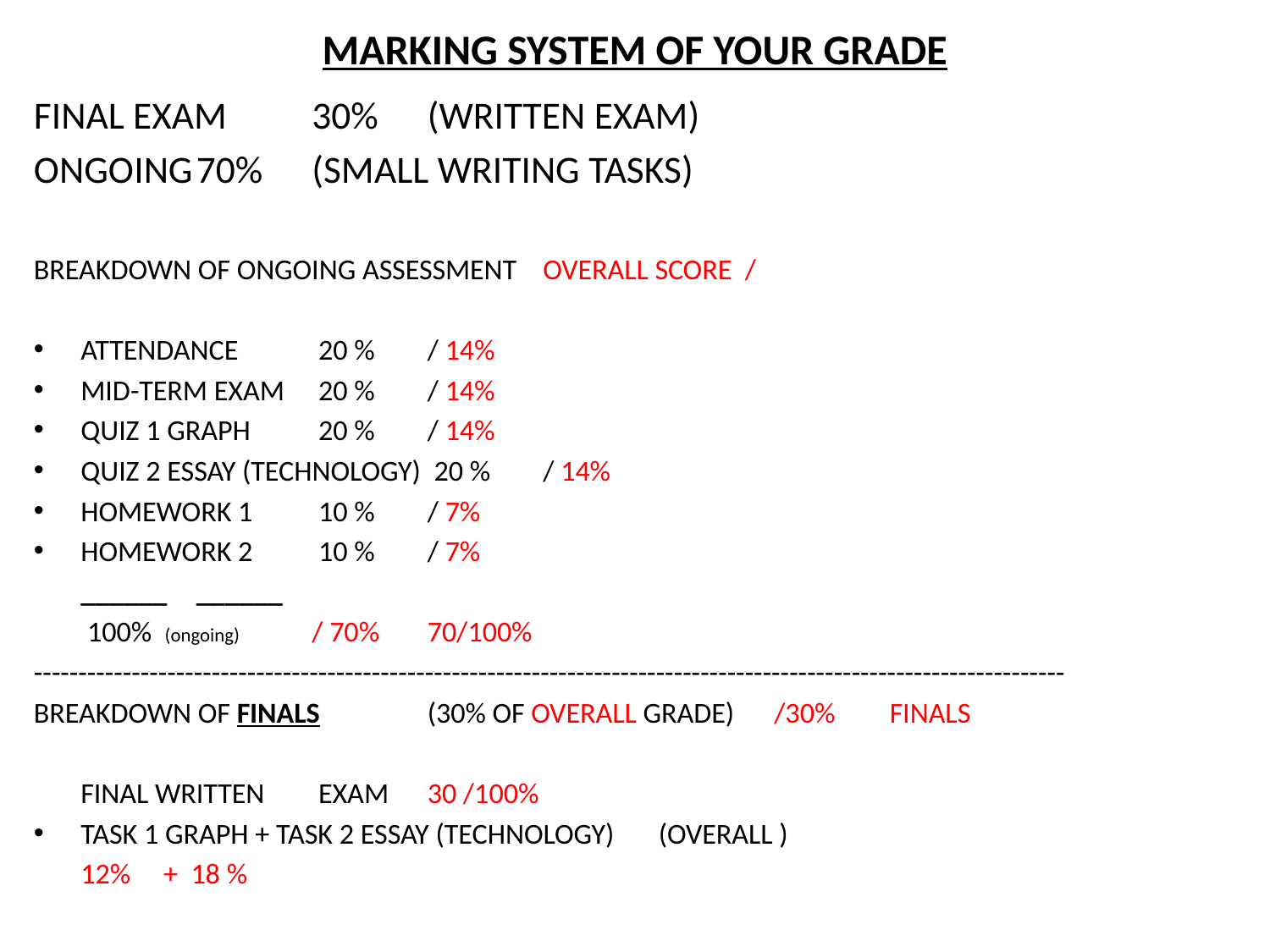

# MARKING SYSTEM OF YOUR GRADE
FINAL EXAM		30%  	(WRITTEN EXAM)
ONGOING		70%  	(SMALL WRITING TASKS)

BREAKDOWN OF ONGOING ASSESSMENT				OVERALL SCORE  /

ATTENDANCE 				 20 %		/ 14%
MID-TERM EXAM 			 20 %		/ 14%
QUIZ 1 GRAPH				 20 % 		/ 14%
QUIZ 2 ESSAY (TECHNOLOGY)		 20 %		/ 14%
HOMEWORK 1				 10 %		/ 7%
HOMEWORK 2				 10 %		/ 7%
						______ 		______
						 100%  (ongoing)	/ 70%     	70/100%
--------------------------------------------------------------------------------------------------------------------
BREAKDOWN OF FINALS        	(30% OF OVERALL GRADE)		/30%	FINALS

	FINAL WRITTEN	 EXAM						30 /100%
TASK 1 GRAPH + TASK 2 ESSAY (TECHNOLOGY)			(OVERALL )
								12%     +  18 %